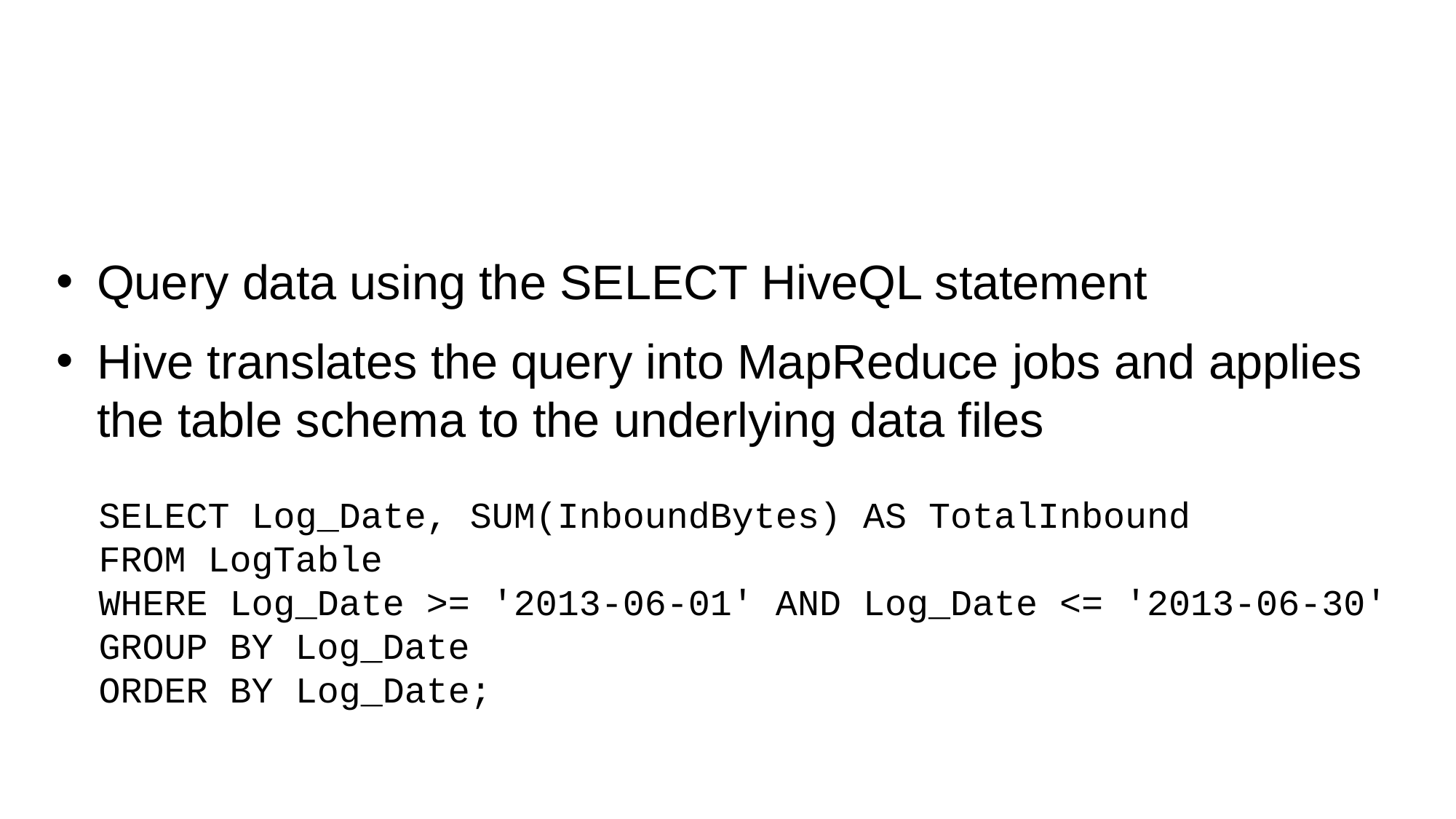

Query data using the SELECT HiveQL statement
Hive translates the query into MapReduce jobs and applies the table schema to the underlying data files

SELECT Log_Date, SUM(InboundBytes) AS TotalInbound
FROM LogTable
WHERE Log_Date >= '2013-06-01' AND Log_Date <= '2013-06-30'
GROUP BY Log_Date
ORDER BY Log_Date;